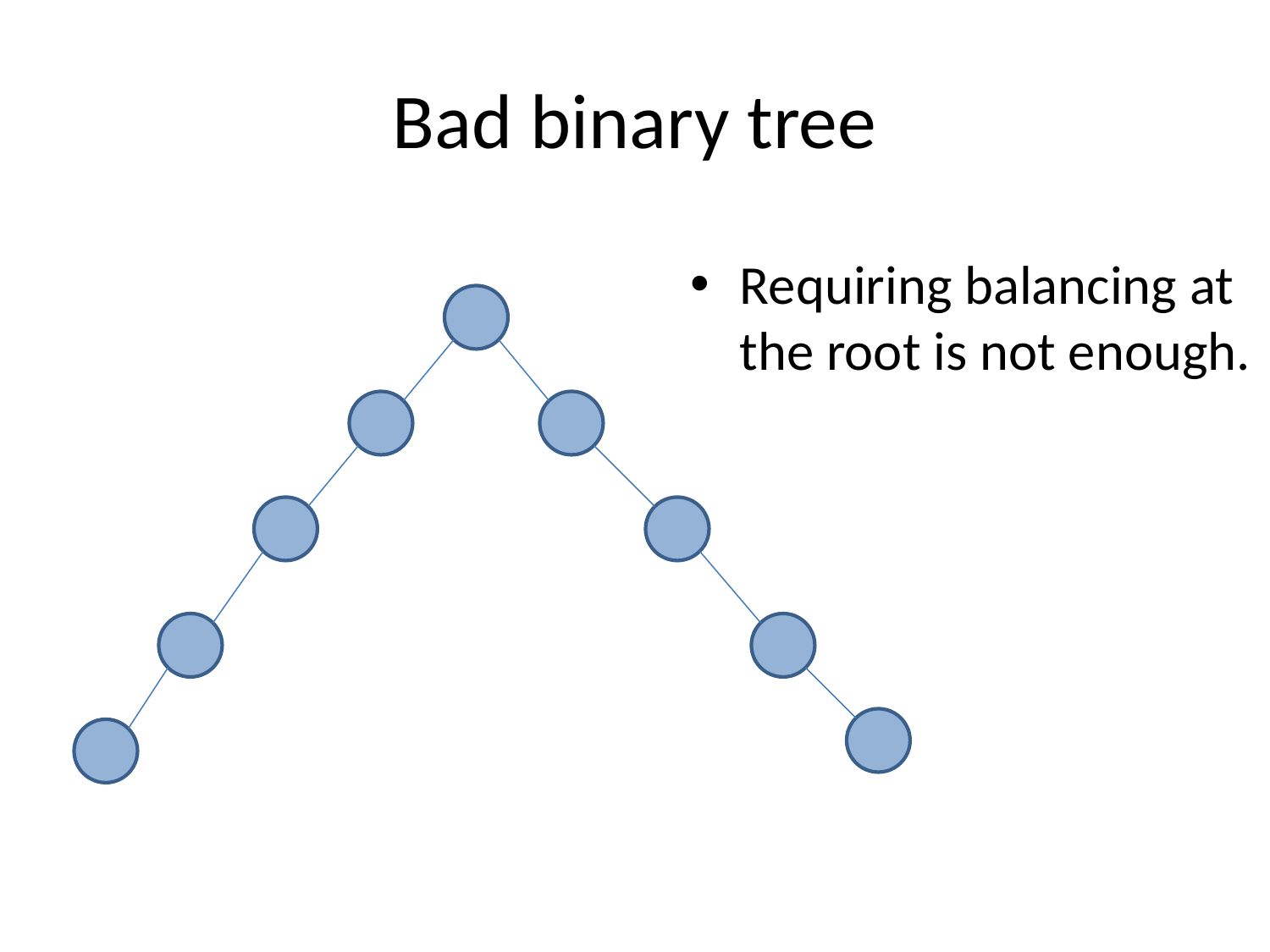

# Bad binary tree
Requiring balancing at the root is not enough.